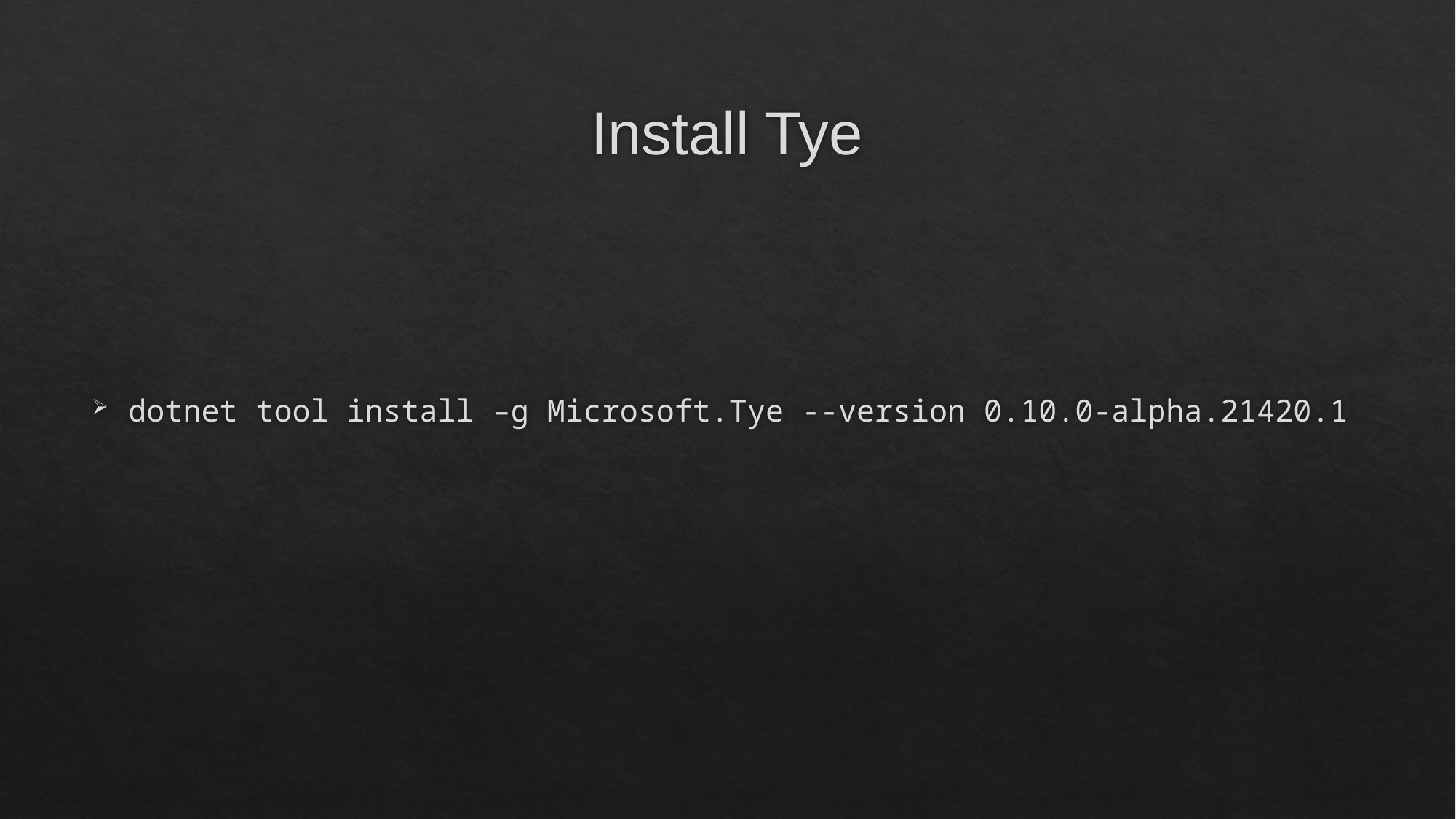

# Install Tye
dotnet tool install –g Microsoft.Tye --version 0.10.0-alpha.21420.1